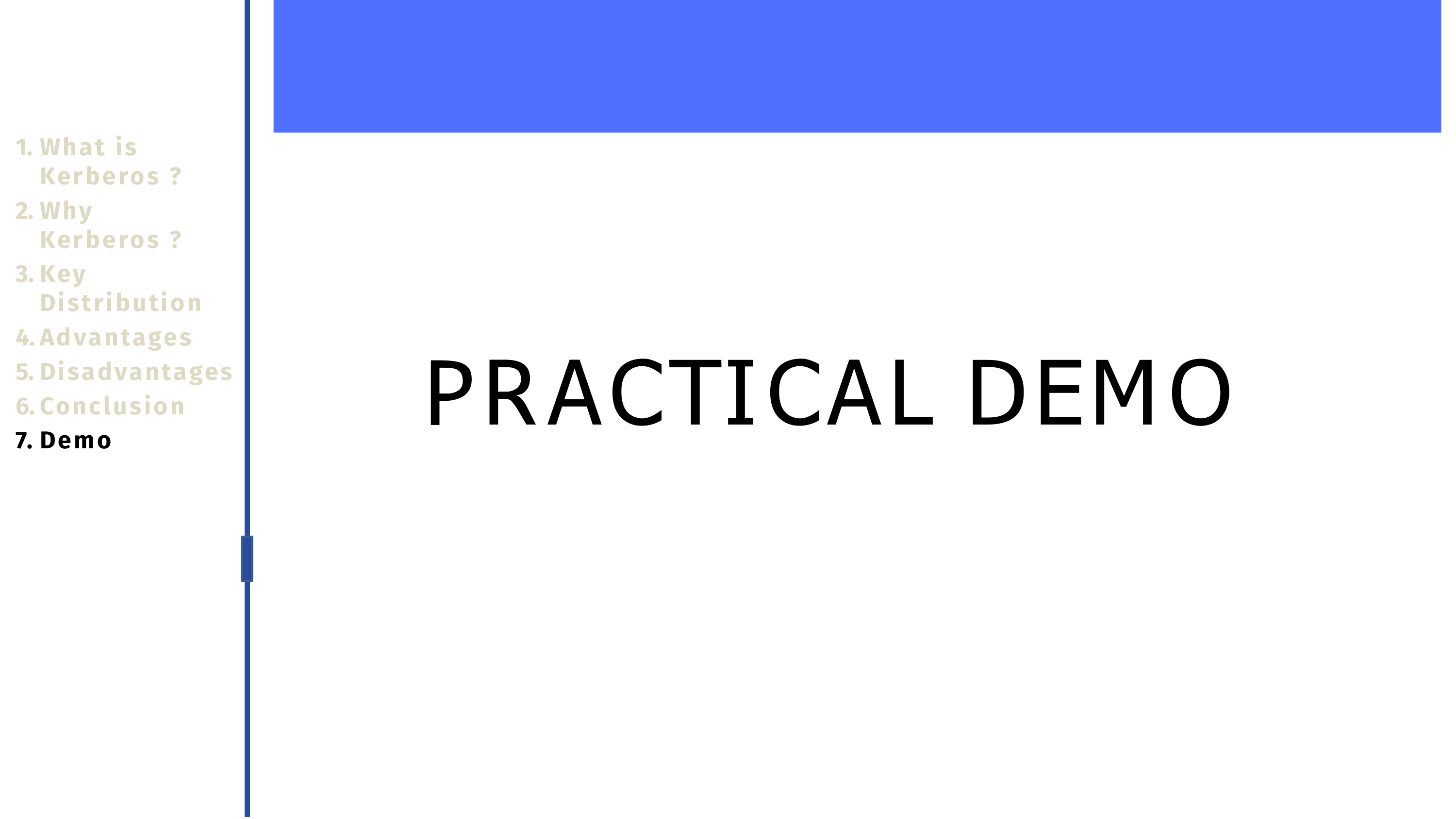

What is Kerberos ?
Why Kerberos ?
Key Distribution
Advantages
Disadvantages
Conclusion
Demo
# PRACTICAL DEMO